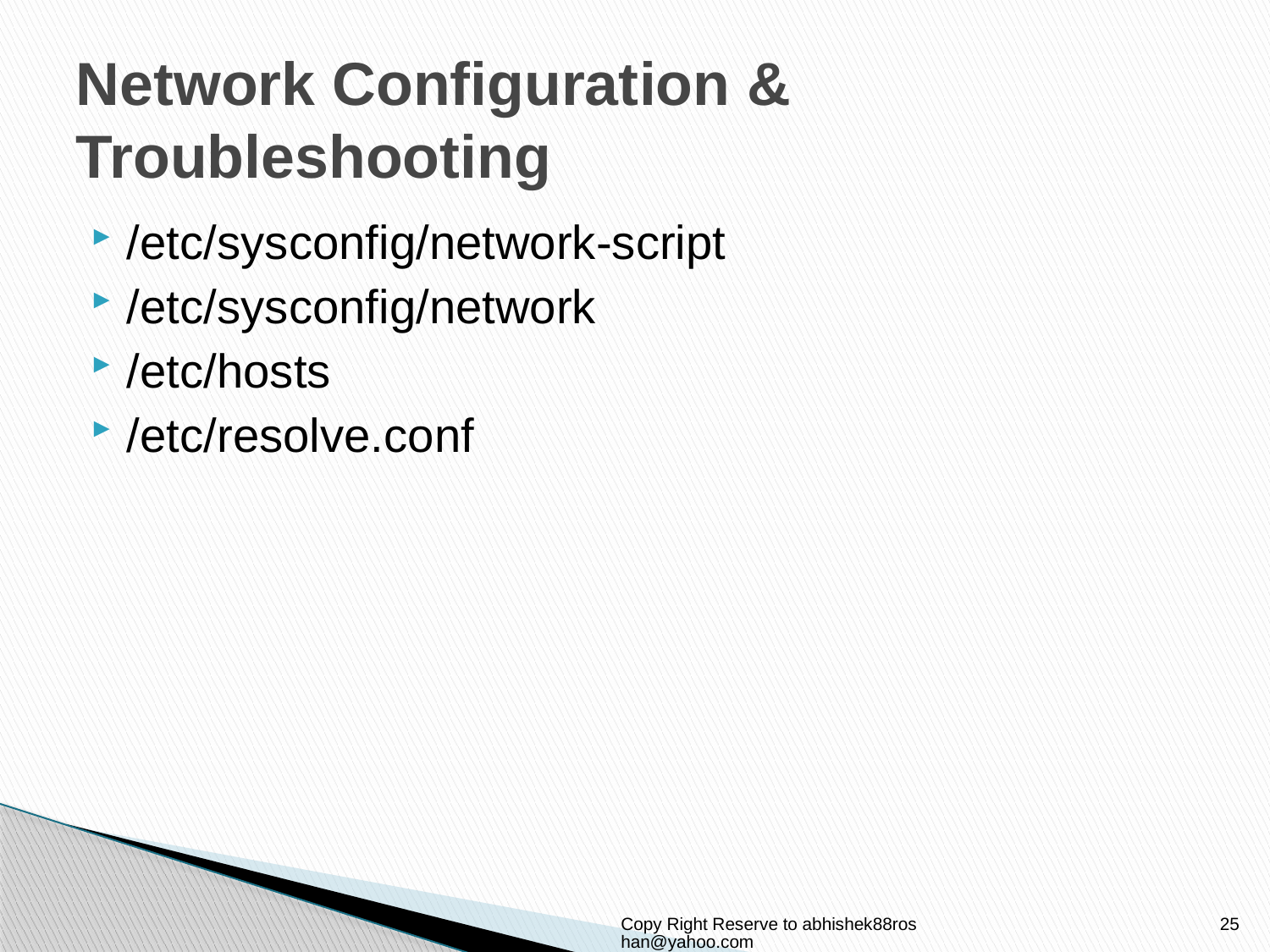

# Network Configuration & Troubleshooting
/etc/sysconfig/network-script
/etc/sysconfig/network
/etc/hosts
/etc/resolve.conf

Copy Right Reserve to abhishek88roshan@yahoo.com
25